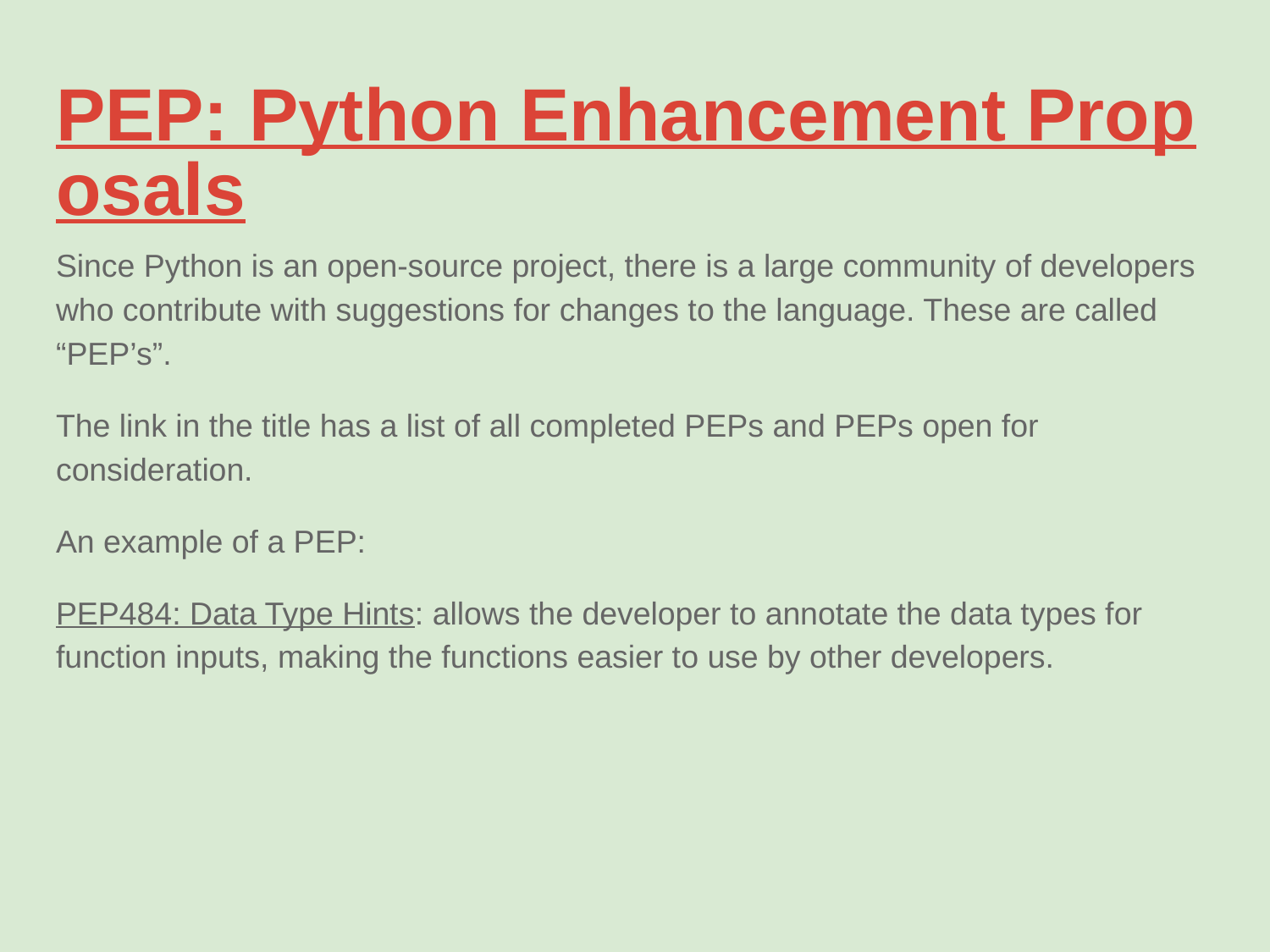

# PEP: Python Enhancement Proposals
Since Python is an open-source project, there is a large community of developers who contribute with suggestions for changes to the language. These are called “PEP’s”.
The link in the title has a list of all completed PEPs and PEPs open for consideration.
An example of a PEP:
PEP484: Data Type Hints: allows the developer to annotate the data types for function inputs, making the functions easier to use by other developers.